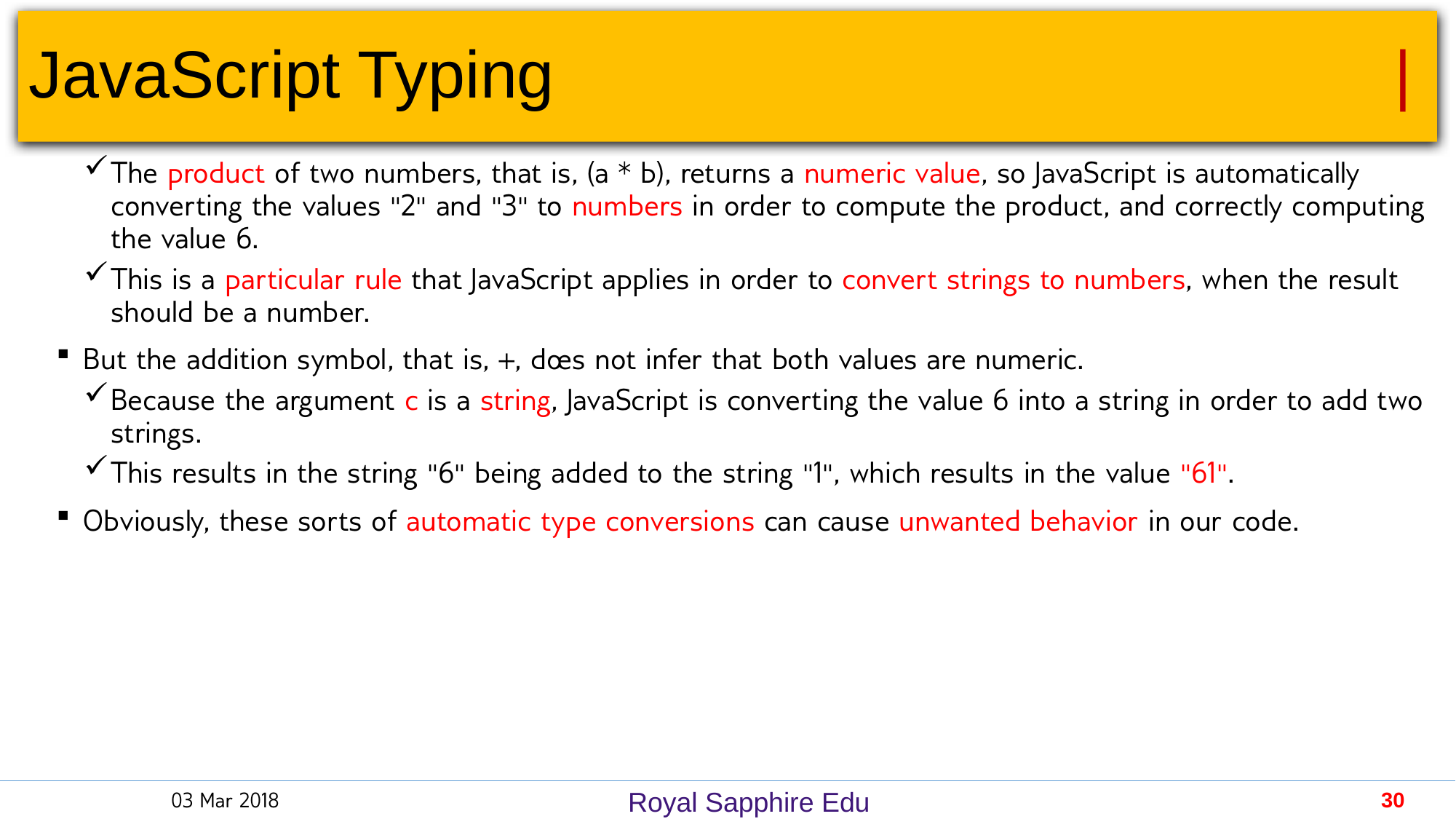

# JavaScript Typing						     		   |
The product of two numbers, that is, (a * b), returns a numeric value, so JavaScript is automatically converting the values "2" and "3" to numbers in order to compute the product, and correctly computing the value 6.
This is a particular rule that JavaScript applies in order to convert strings to numbers, when the result should be a number.
But the addition symbol, that is, +, does not infer that both values are numeric.
Because the argument c is a string, JavaScript is converting the value 6 into a string in order to add two strings.
This results in the string "6" being added to the string "1", which results in the value "61".
Obviously, these sorts of automatic type conversions can cause unwanted behavior in our code.
03 Mar 2018
30